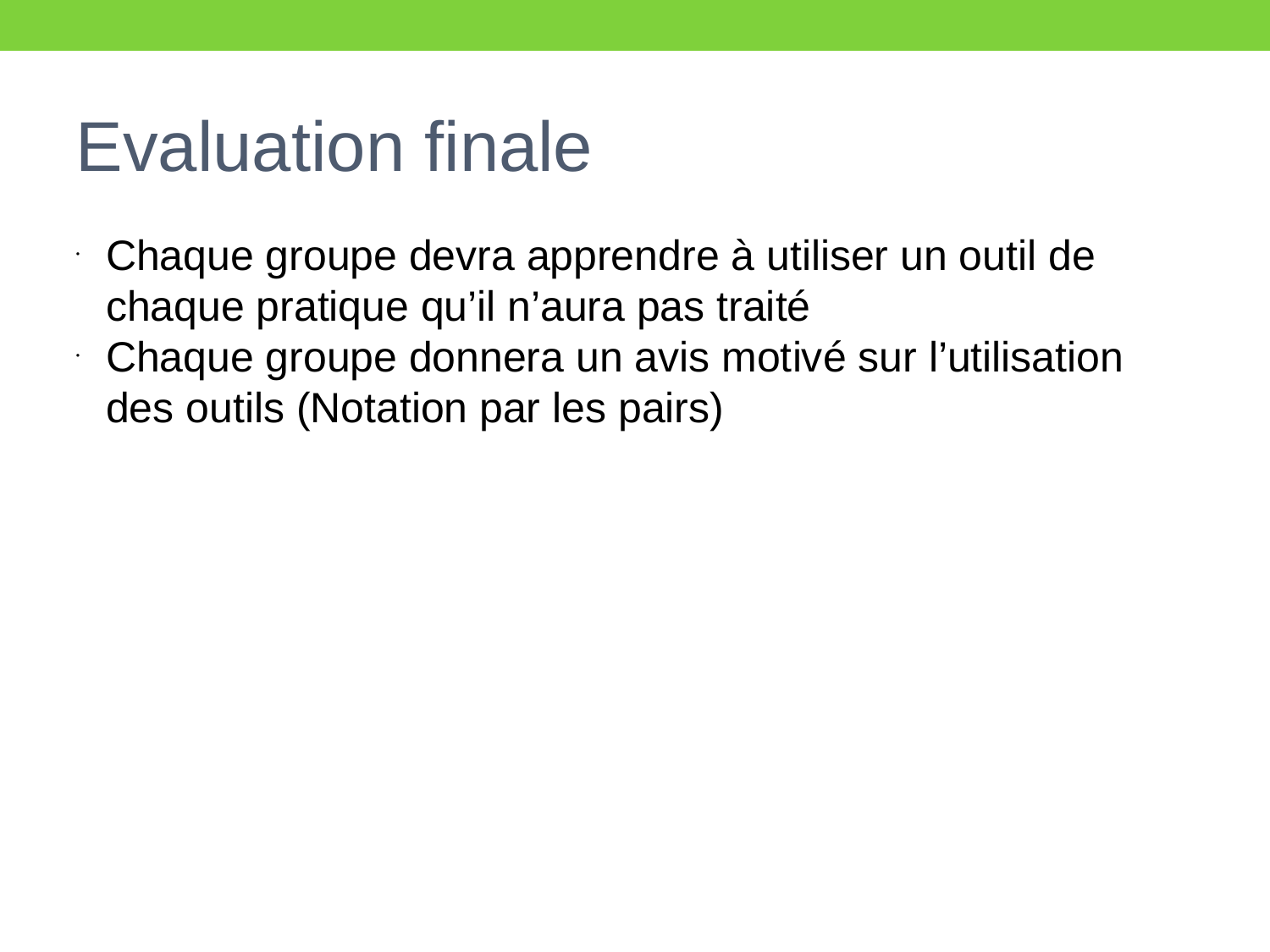

Evaluation finale
Chaque groupe devra apprendre à utiliser un outil de chaque pratique qu’il n’aura pas traité
Chaque groupe donnera un avis motivé sur l’utilisation des outils (Notation par les pairs)